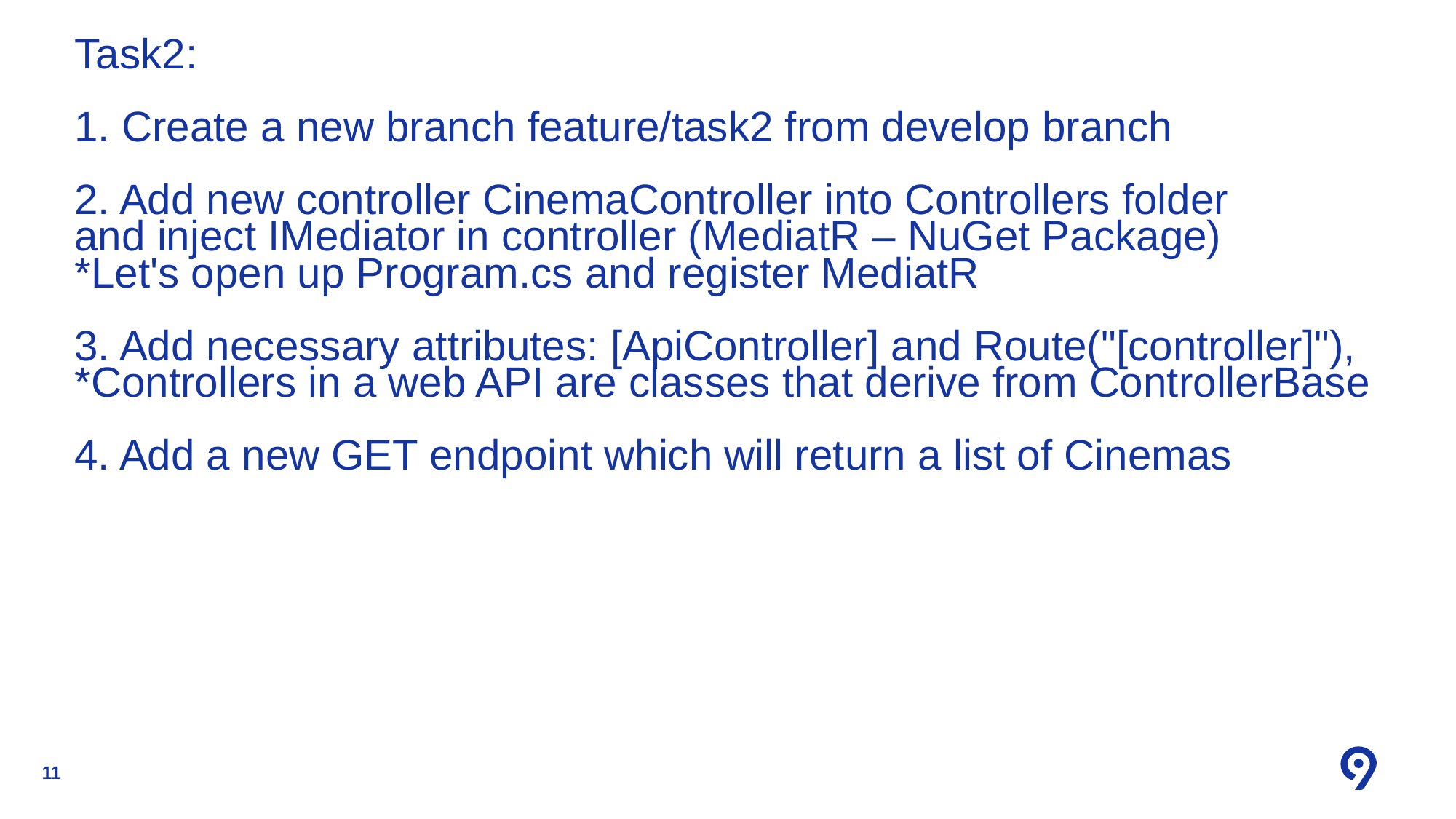

Task2:

1. Create a new branch feature/task2 from develop branch

2. Add new controller CinemaController into Controllers folder
and inject IMediator in controller (MediatR – NuGet Package)
*Let's open up Program.cs and register MediatR

3. Add necessary attributes: [ApiController] and Route("[controller]"),
*Controllers in a web API are classes that derive from ControllerBase

4. Add a new GET endpoint which will return a list of Cinemas

11